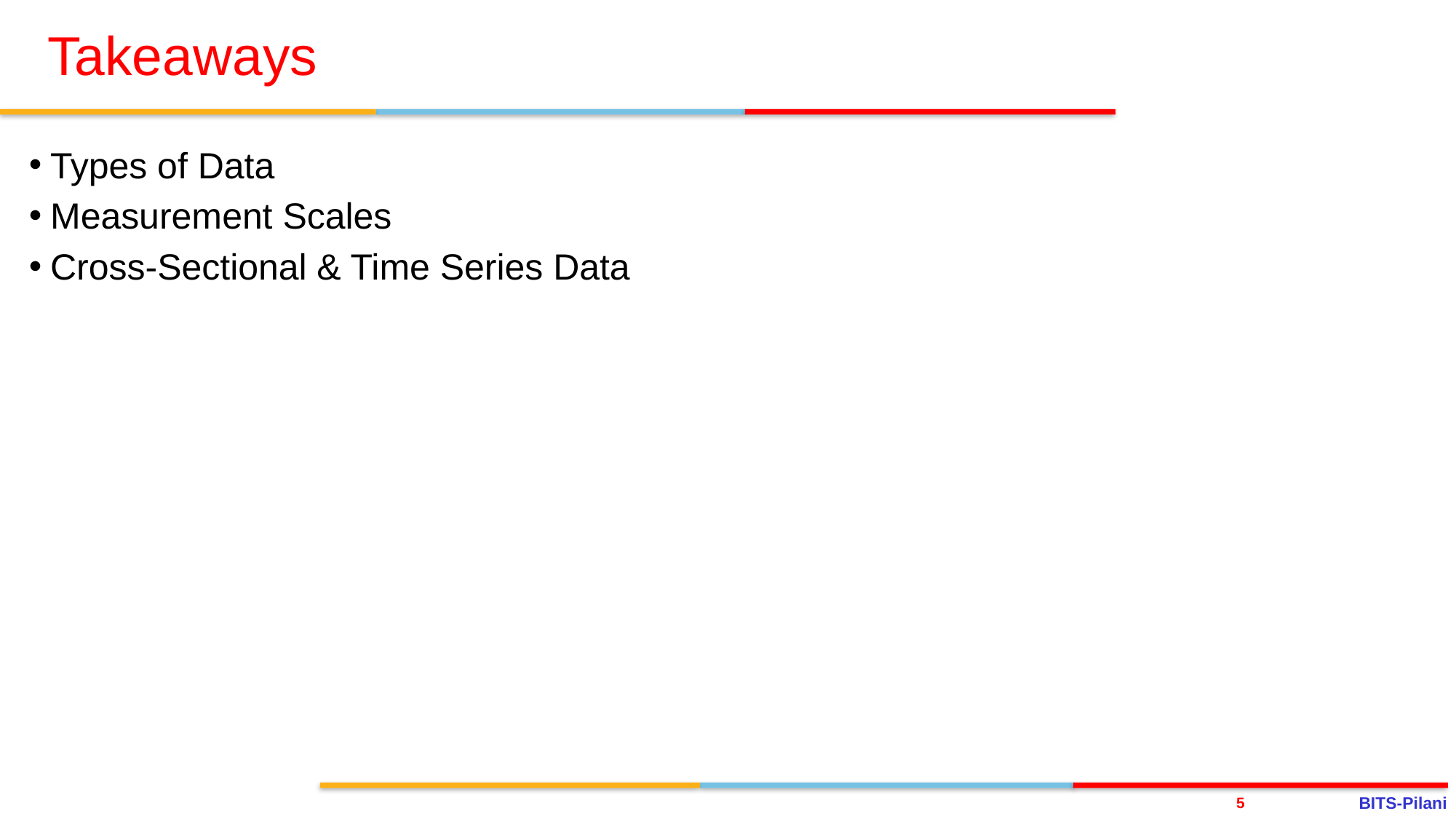

# Takeaways
Types of Data
Measurement Scales
Cross-Sectional & Time Series Data